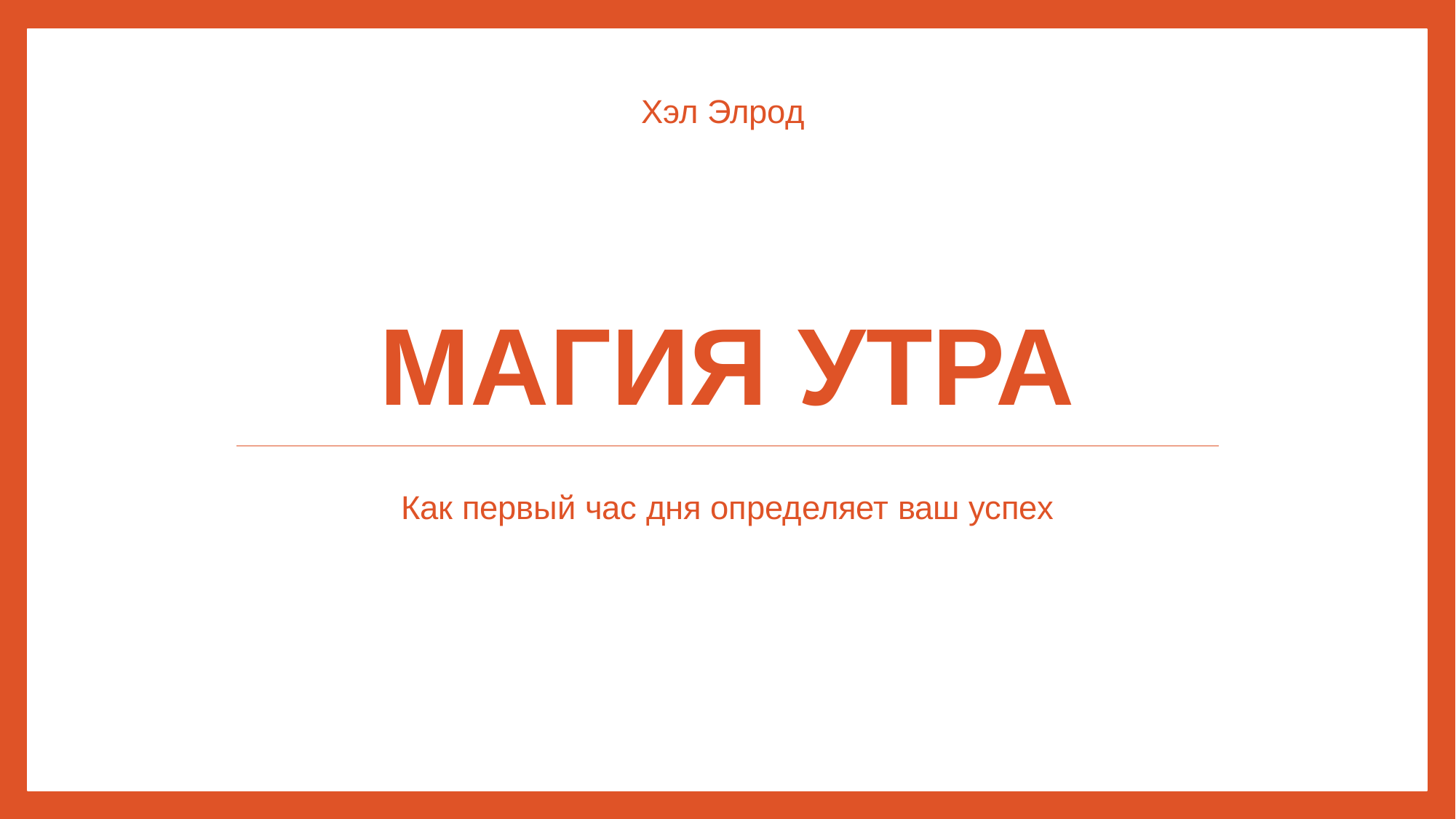

Хэл Элрод

Как первый час дня определяет ваш успех
# Магия утра